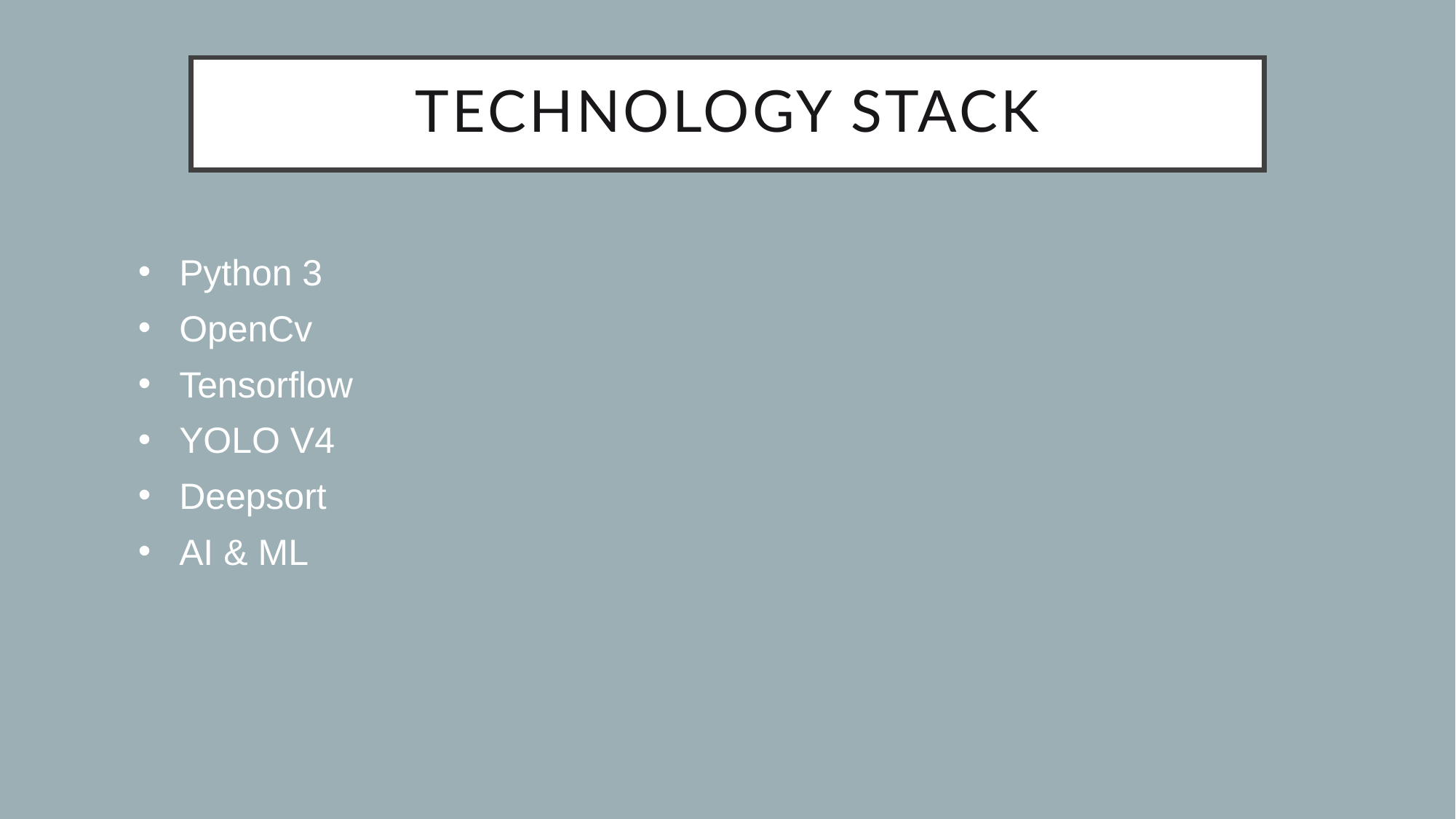

# Technology stack
Python 3
OpenCv
Tensorflow
YOLO V4
Deepsort
AI & ML